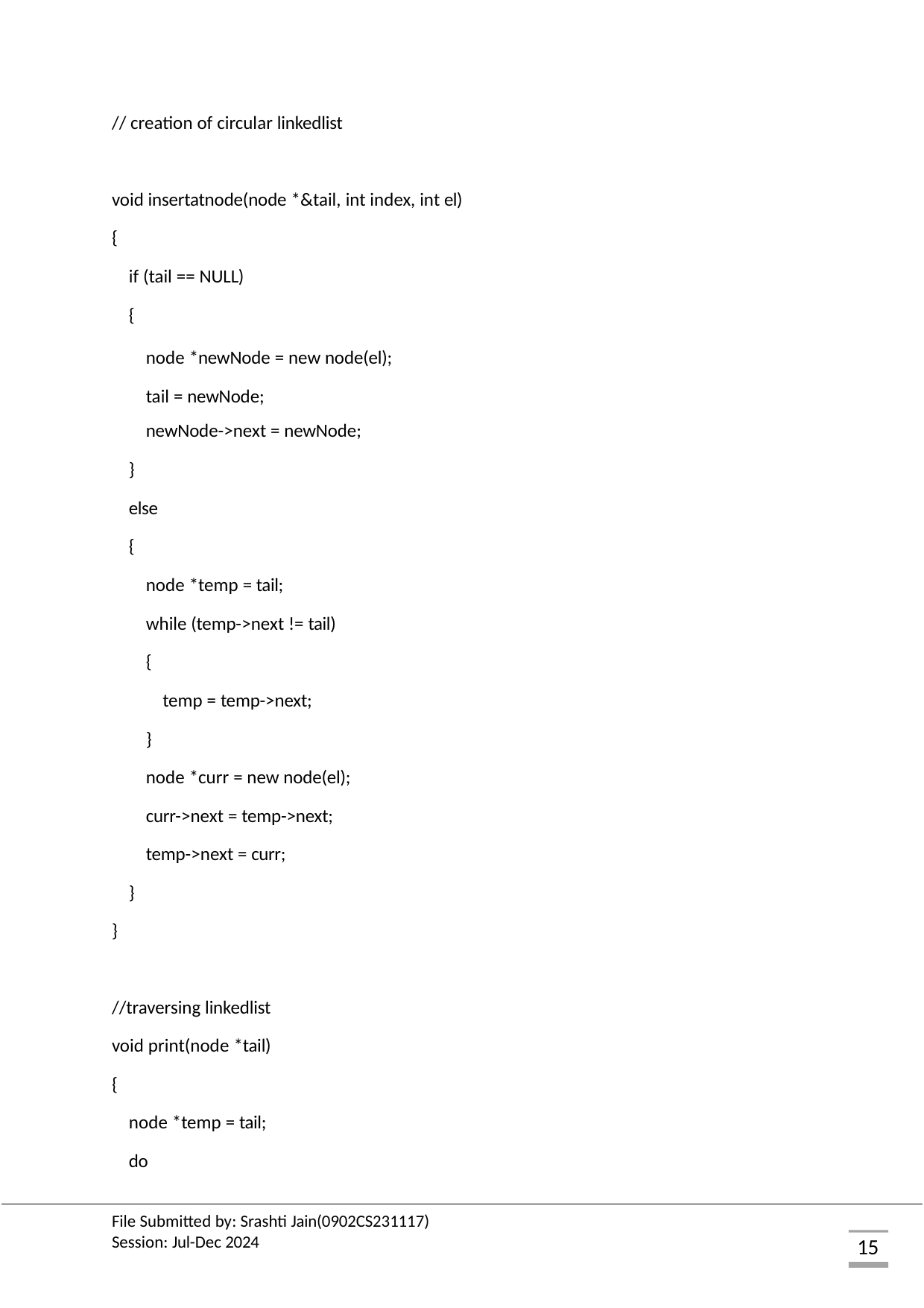

// creation of circular linkedlist

void insertatnode(node *&tail, int index, int el)
{
if (tail == NULL)
{
node *newNode = new node(el); tail = newNode;
newNode->next = newNode;
}
else
{
node *temp = tail;
while (temp->next != tail)
{
temp = temp->next;
}
node *curr = new node(el); curr->next = temp->next; temp->next = curr;
}
}

//traversing linkedlist void print(node *tail)
{
node *temp = tail; do
File Submitted by: Srashti Jain(0902CS231117) Session: Jul-Dec 2024
15